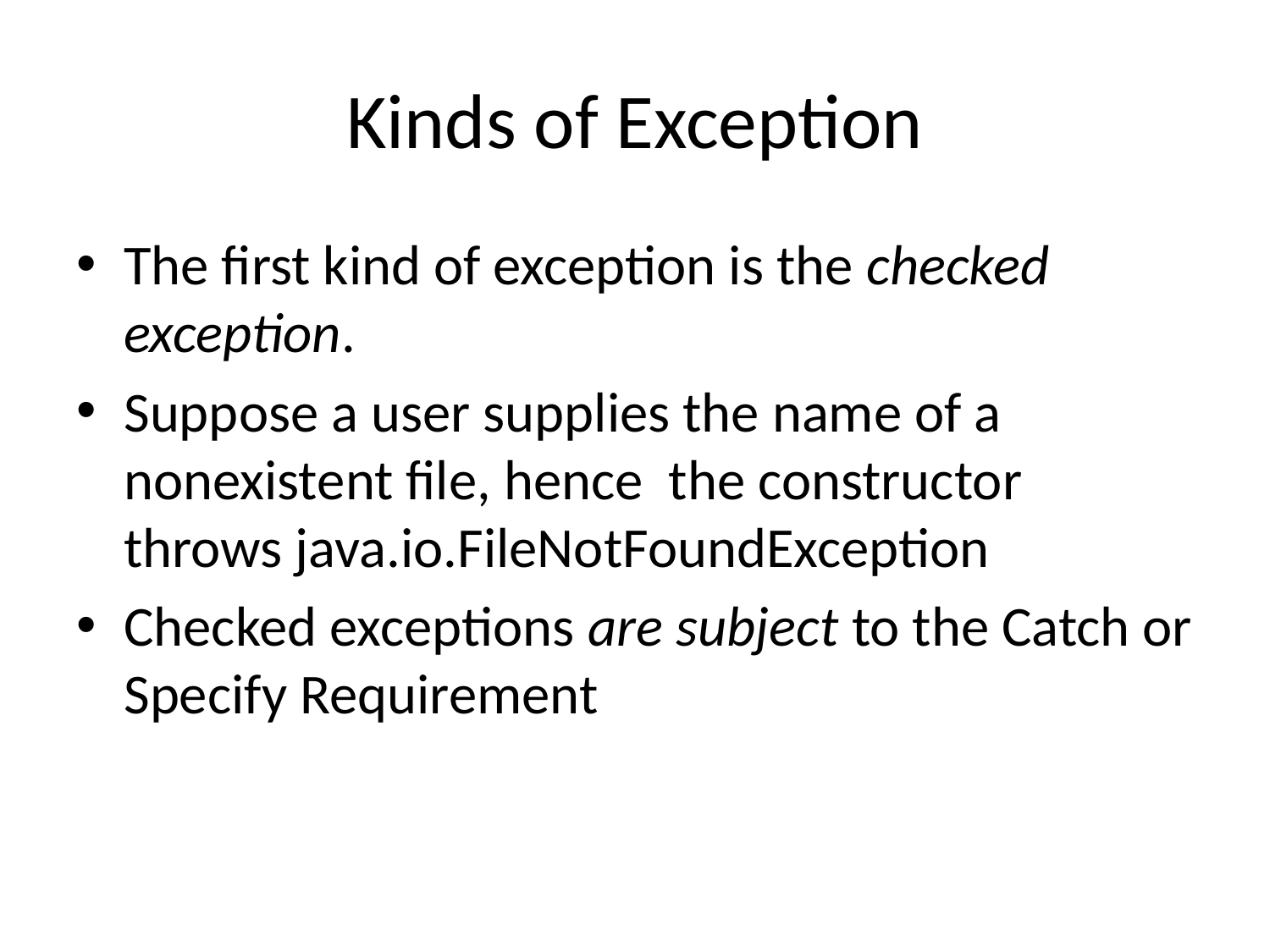

# Kinds of Exception
The first kind of exception is the checked exception.
Suppose a user supplies the name of a nonexistent file, hence  the constructor throws java.io.FileNotFoundException
Checked exceptions are subject to the Catch or Specify Requirement